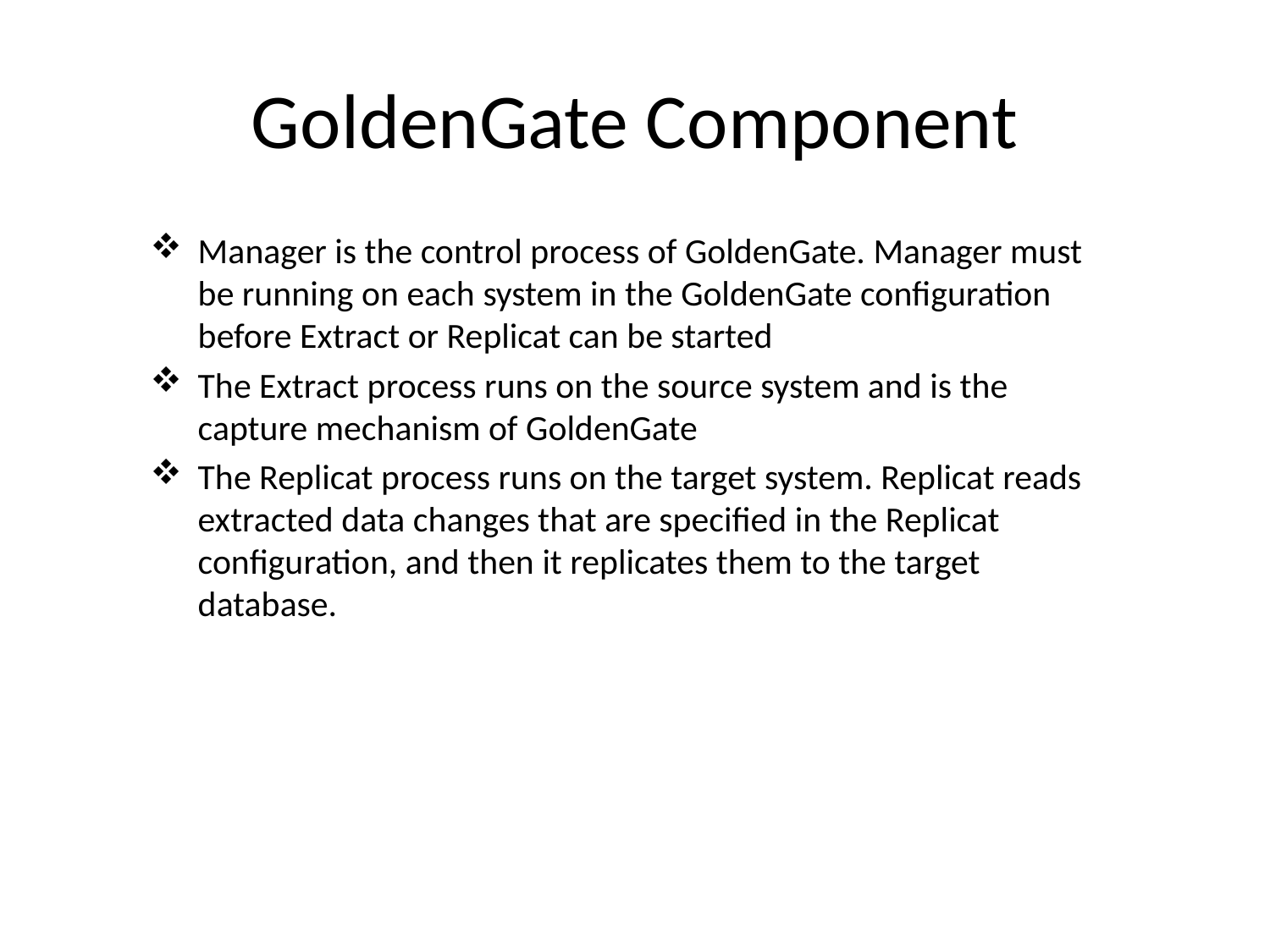

# GoldenGate Component
Manager is the control process of GoldenGate. Manager must be running on each system in the GoldenGate configuration before Extract or Replicat can be started
The Extract process runs on the source system and is the capture mechanism of GoldenGate
The Replicat process runs on the target system. Replicat reads extracted data changes that are specified in the Replicat configuration, and then it replicates them to the target database.